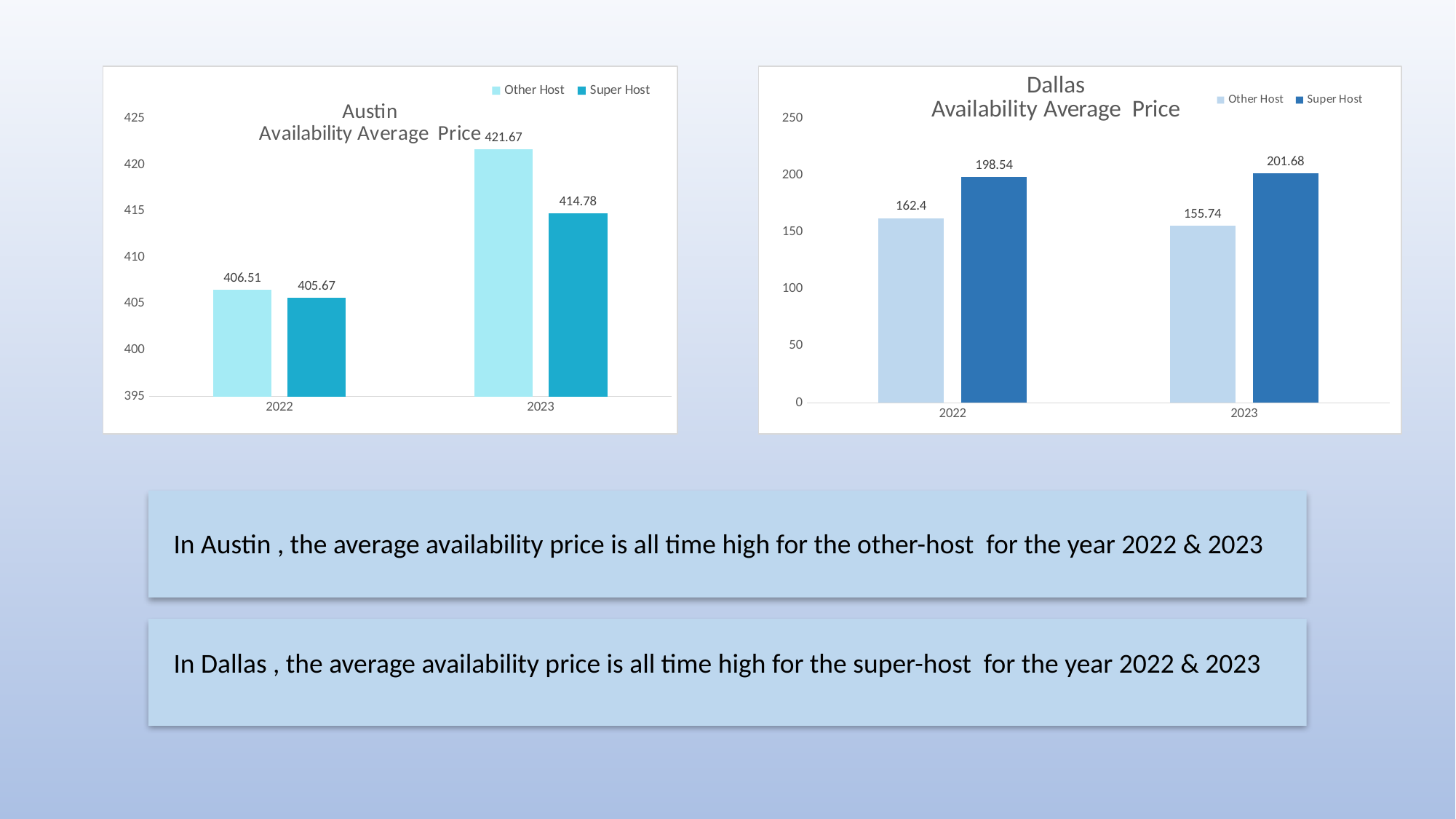

### Chart: Austin
Availability Average  Price

| Category | Other Host | Super Host |
|---|---|---|
| 2022 | 406.51 | 405.67 |
| 2023 | 421.67 | 414.78 |

### Chart: Dallas
Availability Average  Price

| Category | Other Host | Super Host |
|---|---|---|
| 2022 | 162.4 | 198.54 |
| 2023 | 155.74 | 201.68 |
In Austin , the average availability price is all time high for the other-host  for the year 2022 & 2023

In Dallas , the average availability price is all time high for the super-host  for the year 2022 & 2023